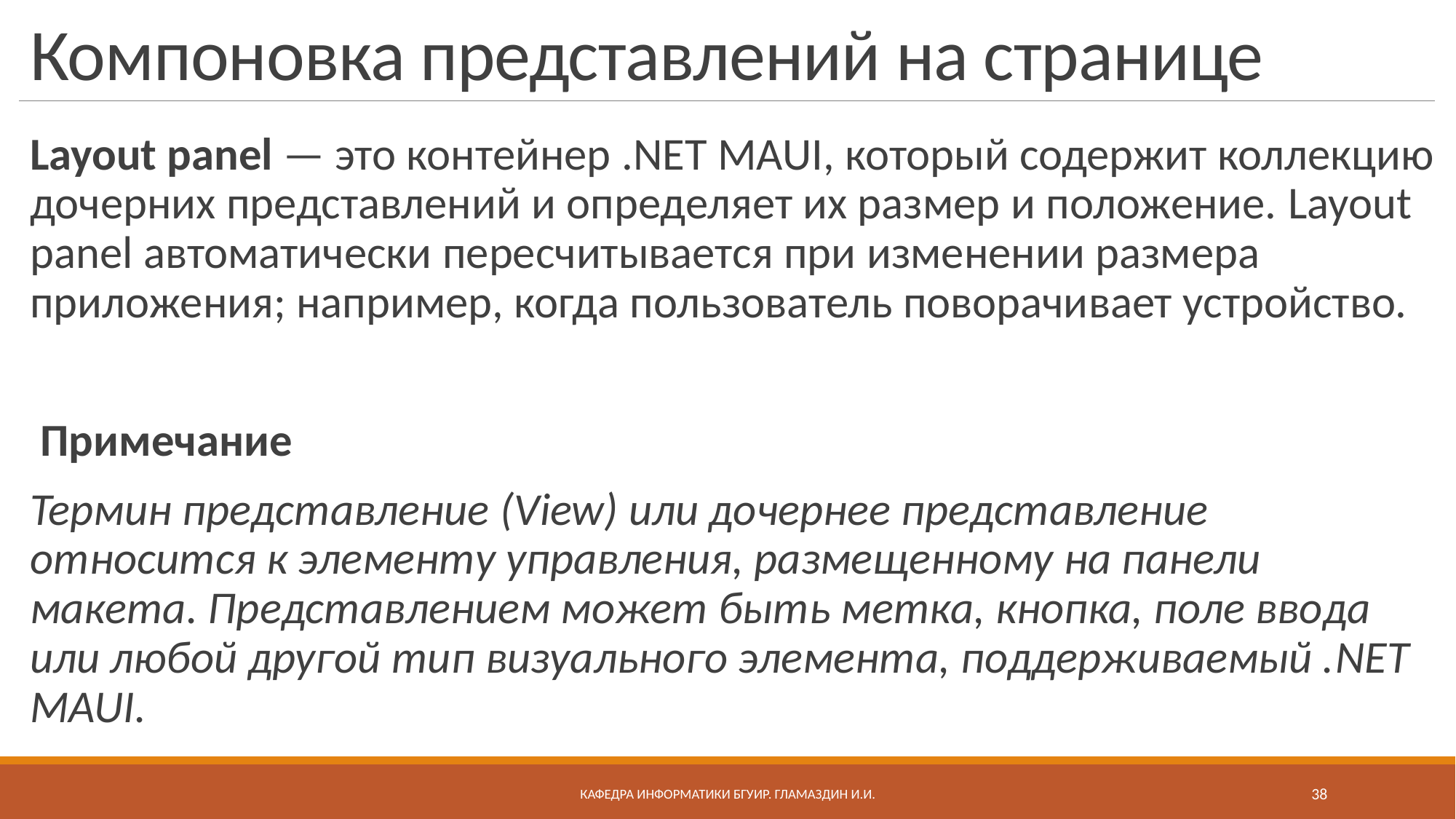

# Компоновка представлений на странице
Layout panel — это контейнер .NET MAUI, который содержит коллекцию дочерних представлений и определяет их размер и положение. Layout panel автоматически пересчитывается при изменении размера приложения; например, когда пользователь поворачивает устройство.

 Примечание
Термин представление (View) или дочернее представление относится к элементу управления, размещенному на панели макета. Представлением может быть метка, кнопка, поле ввода или любой другой тип визуального элемента, поддерживаемый .NET MAUI.
Кафедра информатики бгуир. Гламаздин И.и.
38